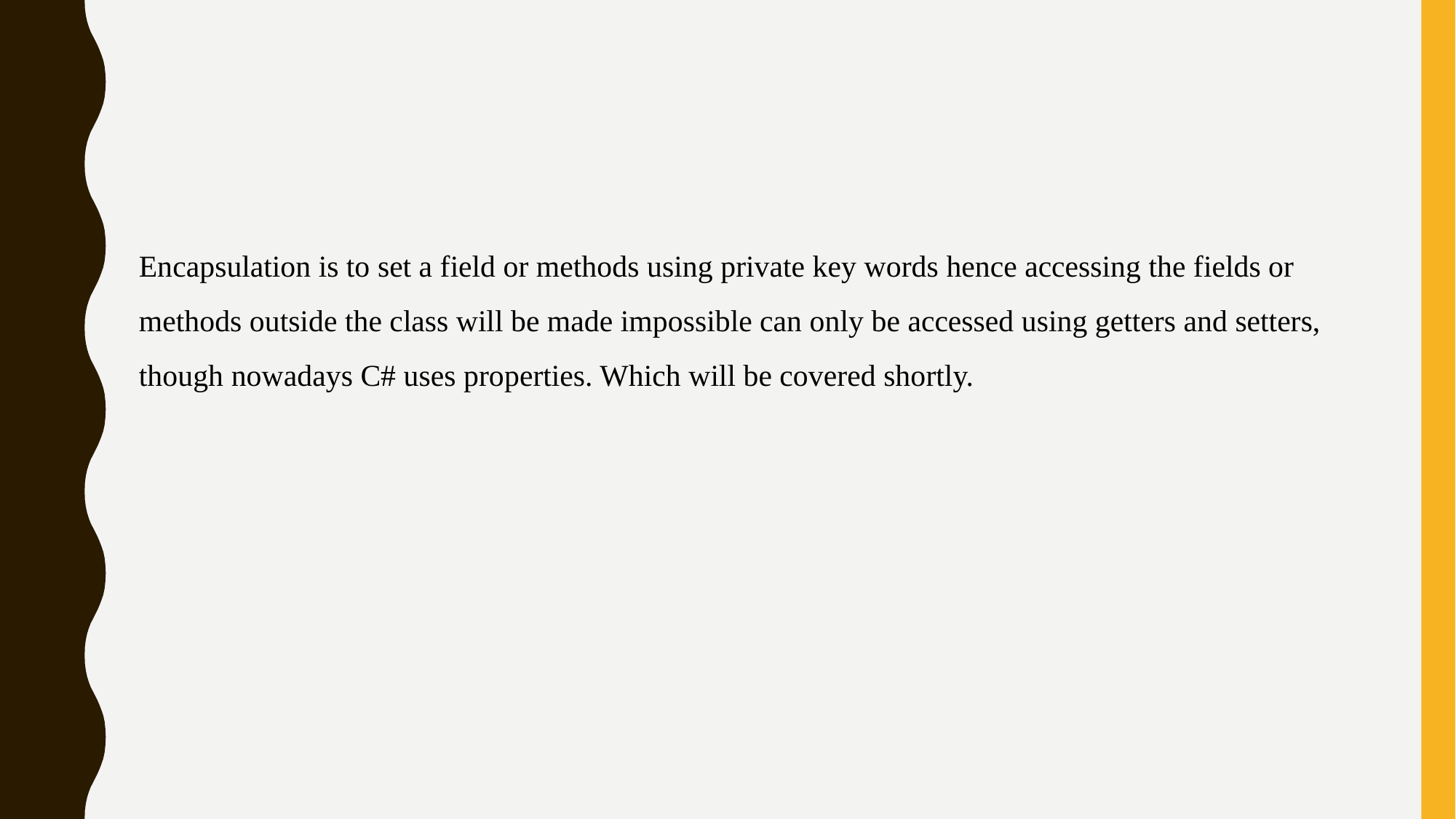

Encapsulation is to set a field or methods using private key words hence accessing the fields or methods outside the class will be made impossible can only be accessed using getters and setters, though nowadays C# uses properties. Which will be covered shortly.